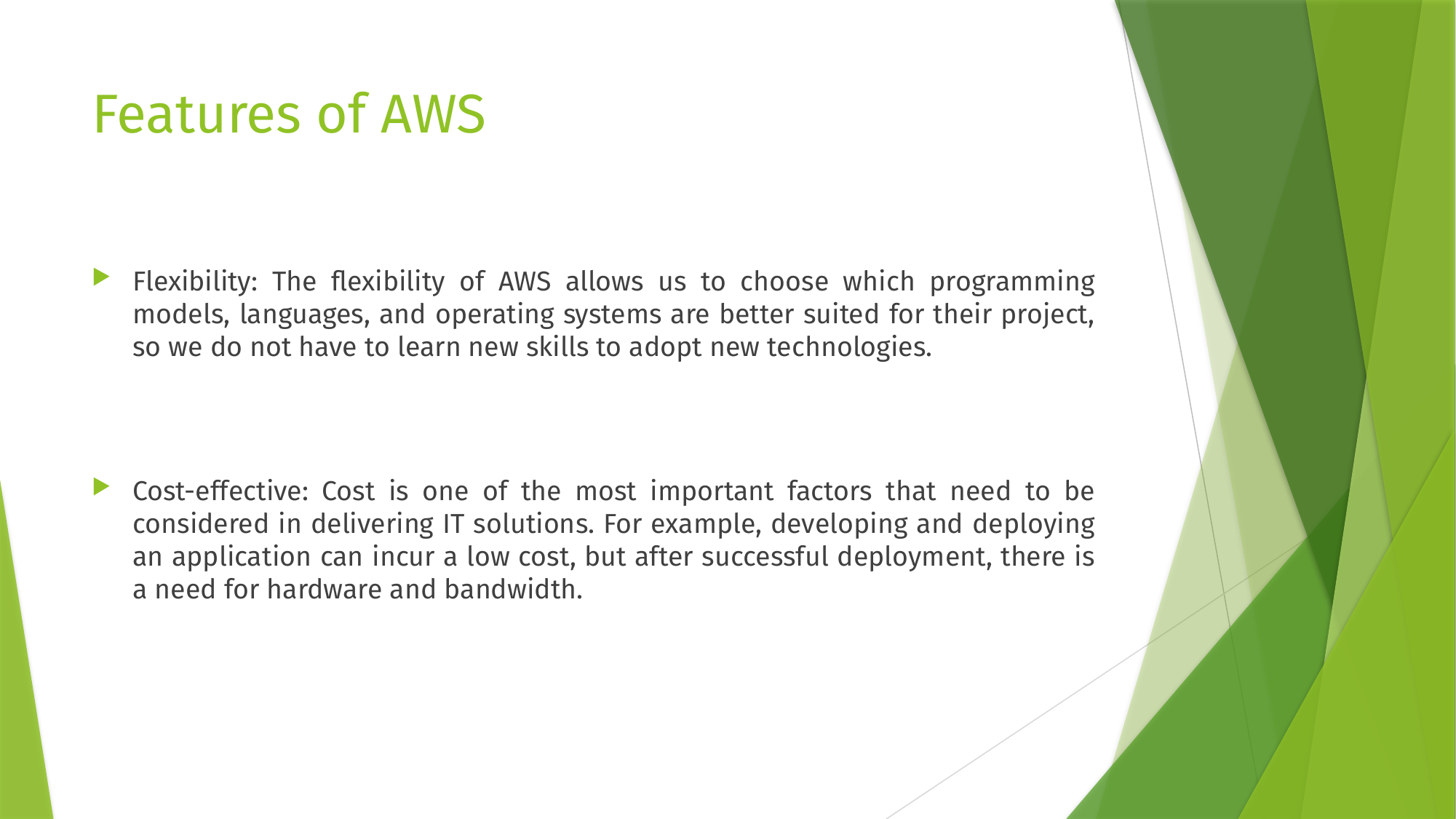

# Features of AWS
Flexibility: The flexibility of AWS allows us to choose which programming models, languages, and operating systems are better suited for their project, so we do not have to learn new skills to adopt new technologies.

Cost-effective: Cost is one of the most important factors that need to be considered in delivering IT solutions. For example, developing and deploying an application can incur a low cost, but after successful deployment, there is a need for hardware and bandwidth.